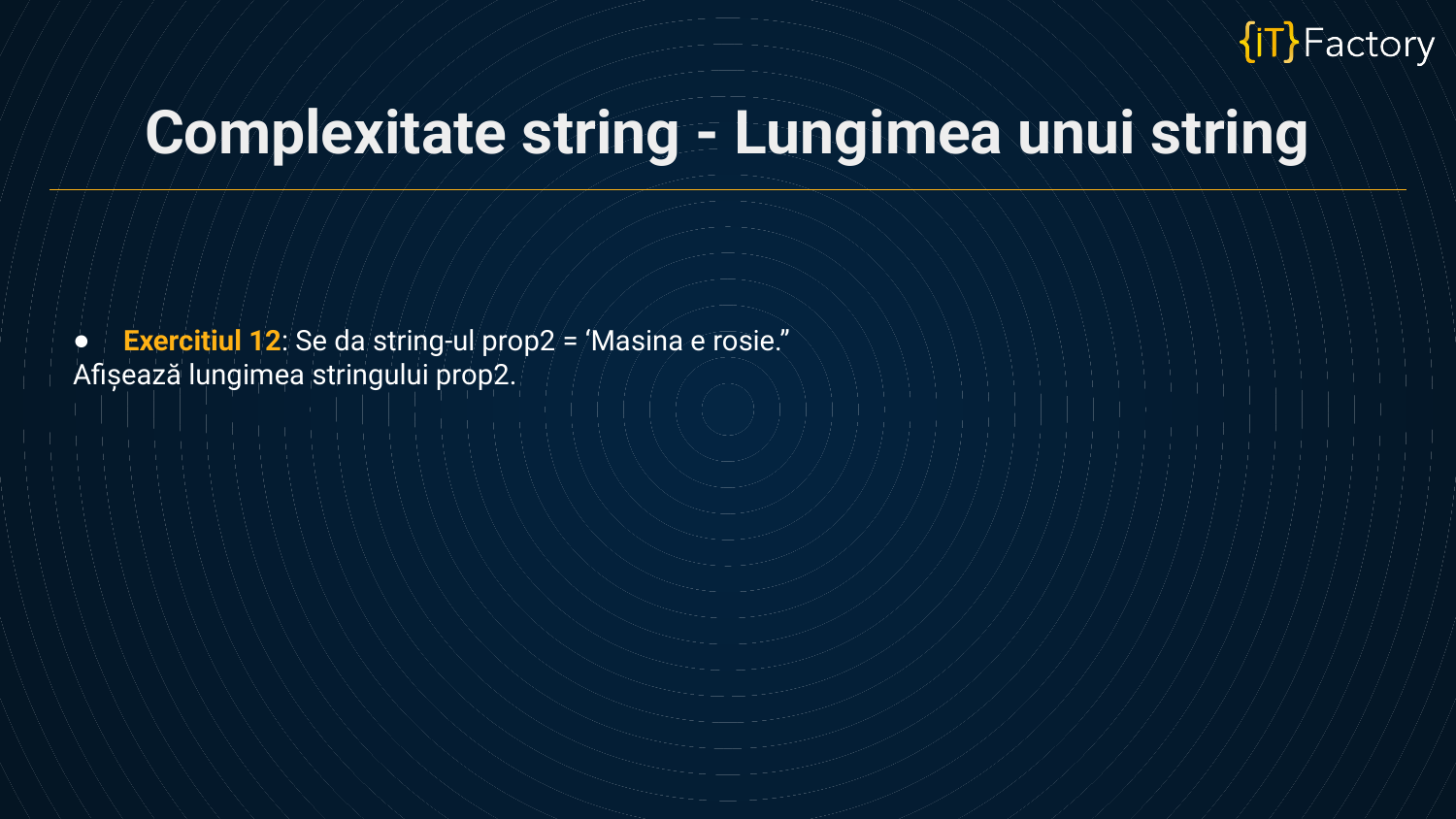

Complexitate string - Lungimea unui string

Exercitiul 12: Se da string-ul prop2 = ‘Masina e rosie.”
Afișează lungimea stringului prop2.